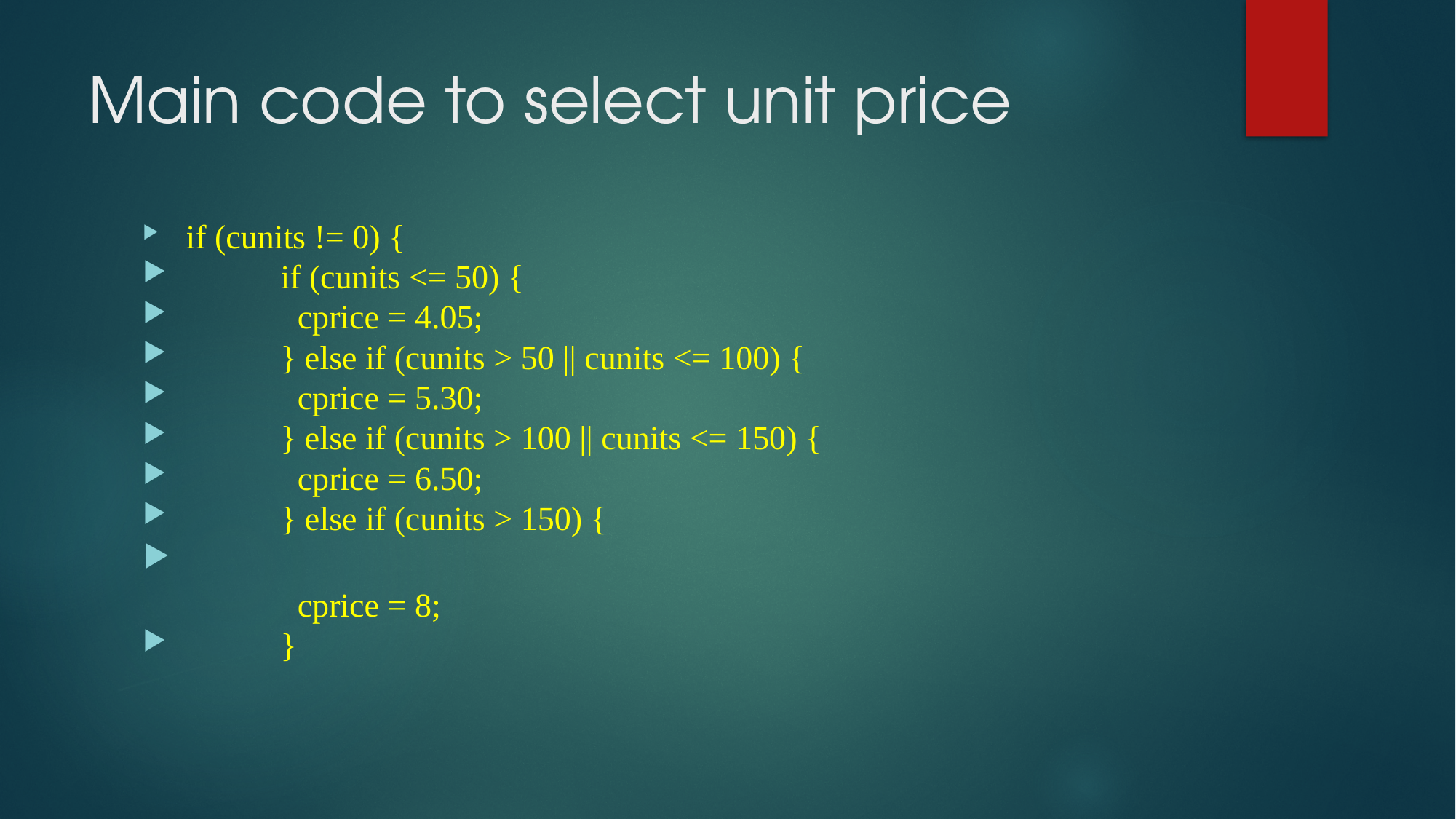

# Main code to select unit price
 if (cunits != 0) {
            if (cunits <= 50) {
              cprice = 4.05;
            } else if (cunits > 50 || cunits <= 100) {
              cprice = 5.30;
            } else if (cunits > 100 || cunits <= 150) {
              cprice = 6.50;
            } else if (cunits > 150) {
              cprice = 8;
            }